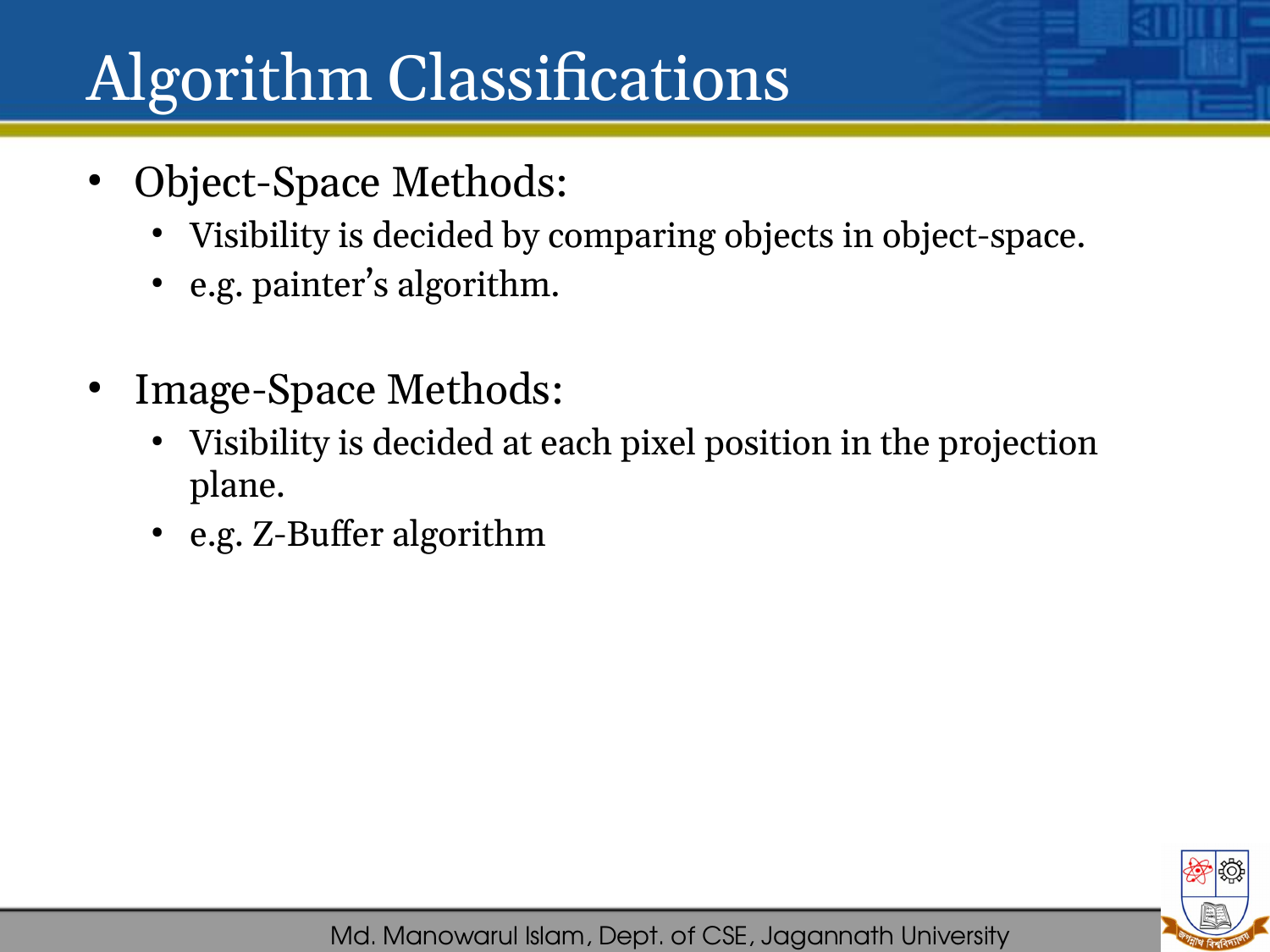

# Algorithm Classifications
Object-Space Methods:
Visibility is decided by comparing objects in object-space.
e.g. painter’s algorithm.

Image-Space Methods:
Visibility is decided at each pixel position in the projection plane.
e.g. Z-Buffer algorithm